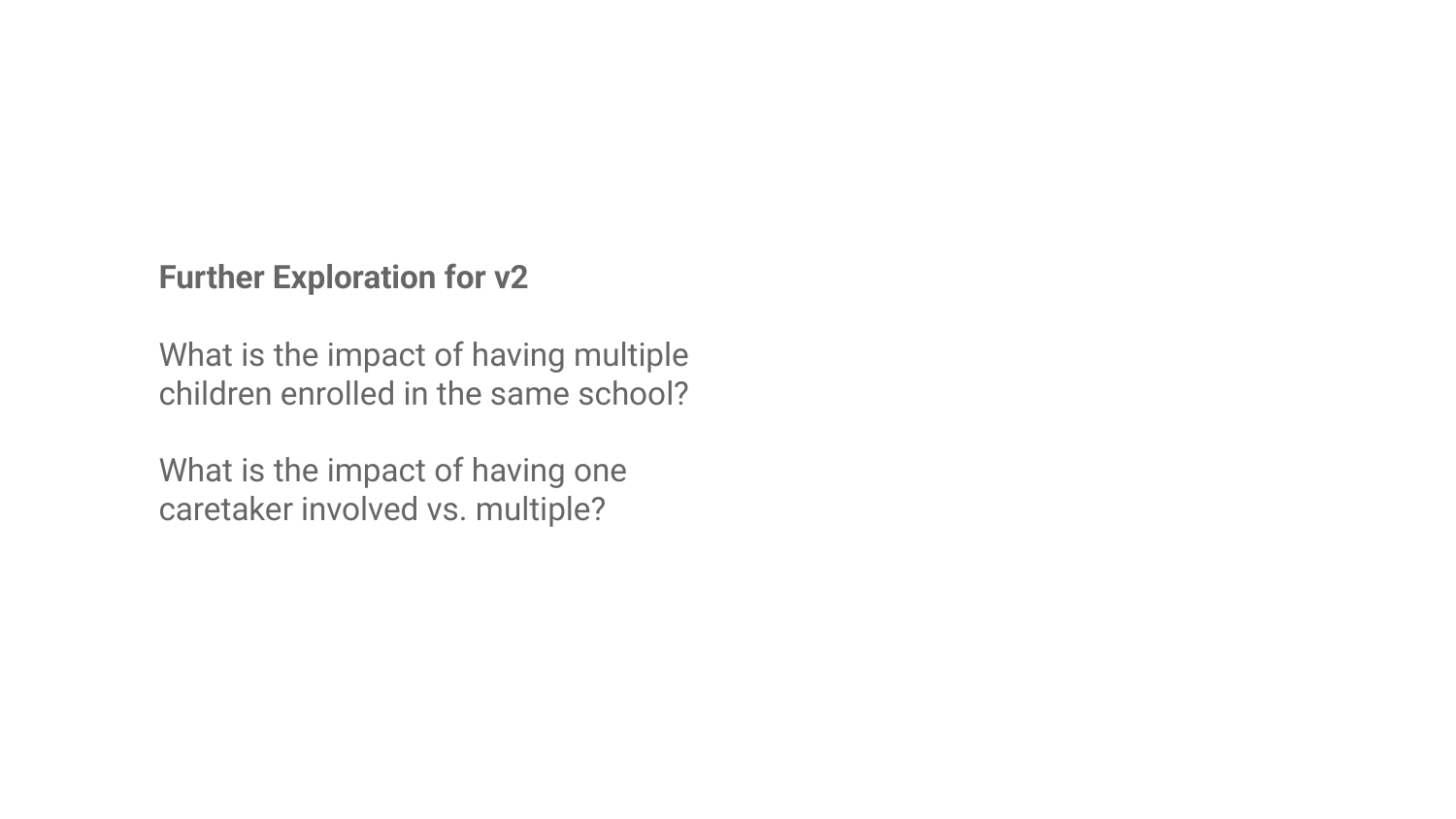

Further Exploration for v2

What is the impact of having multiple children enrolled in the same school?

What is the impact of having one caretaker involved vs. multiple?